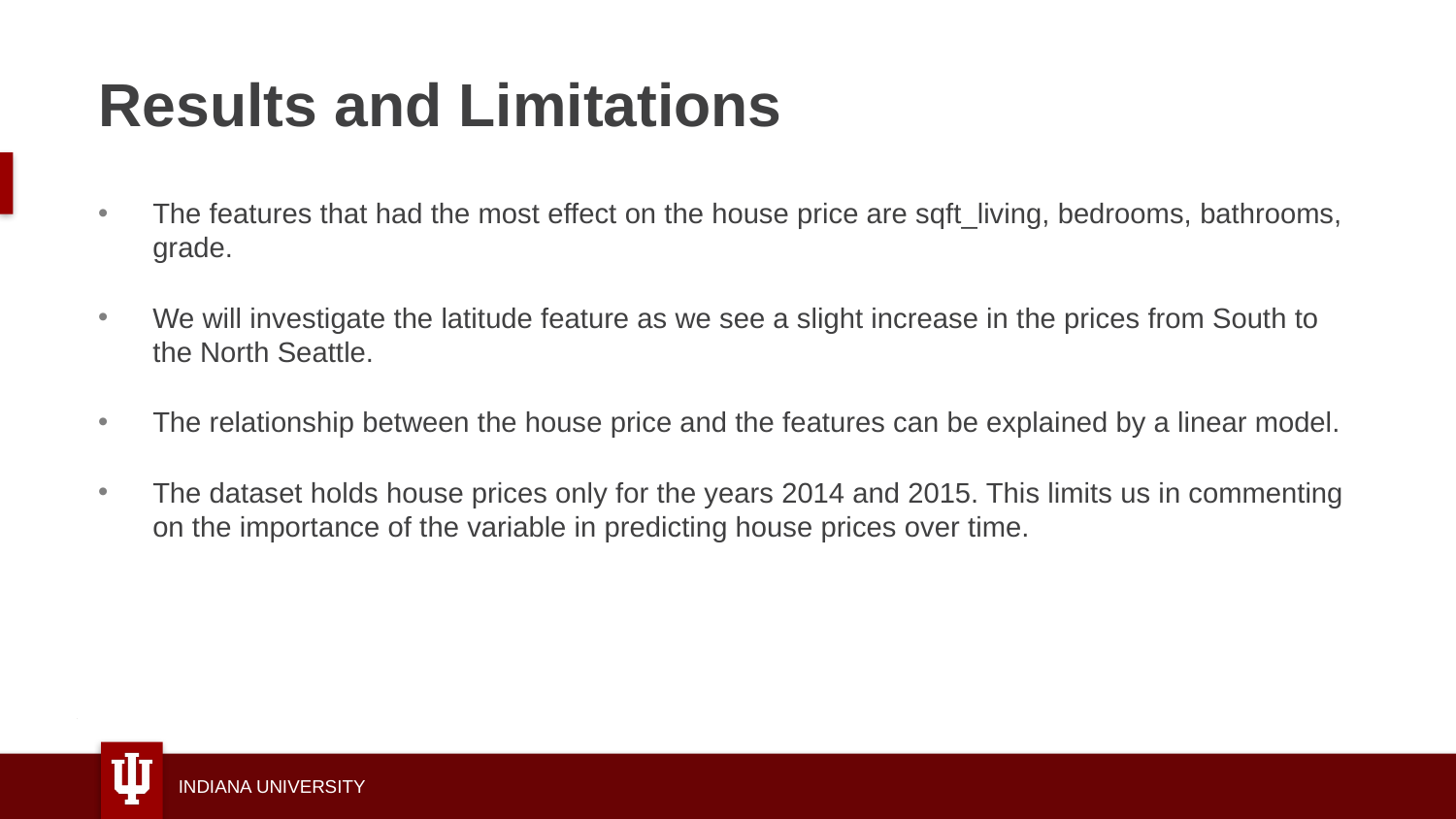

# Results and Limitations
The features that had the most effect on the house price are sqft_living, bedrooms, bathrooms, grade.
We will investigate the latitude feature as we see a slight increase in the prices from South to the North Seattle.
The relationship between the house price and the features can be explained by a linear model.
The dataset holds house prices only for the years 2014 and 2015. This limits us in commenting on the importance of the variable in predicting house prices over time.